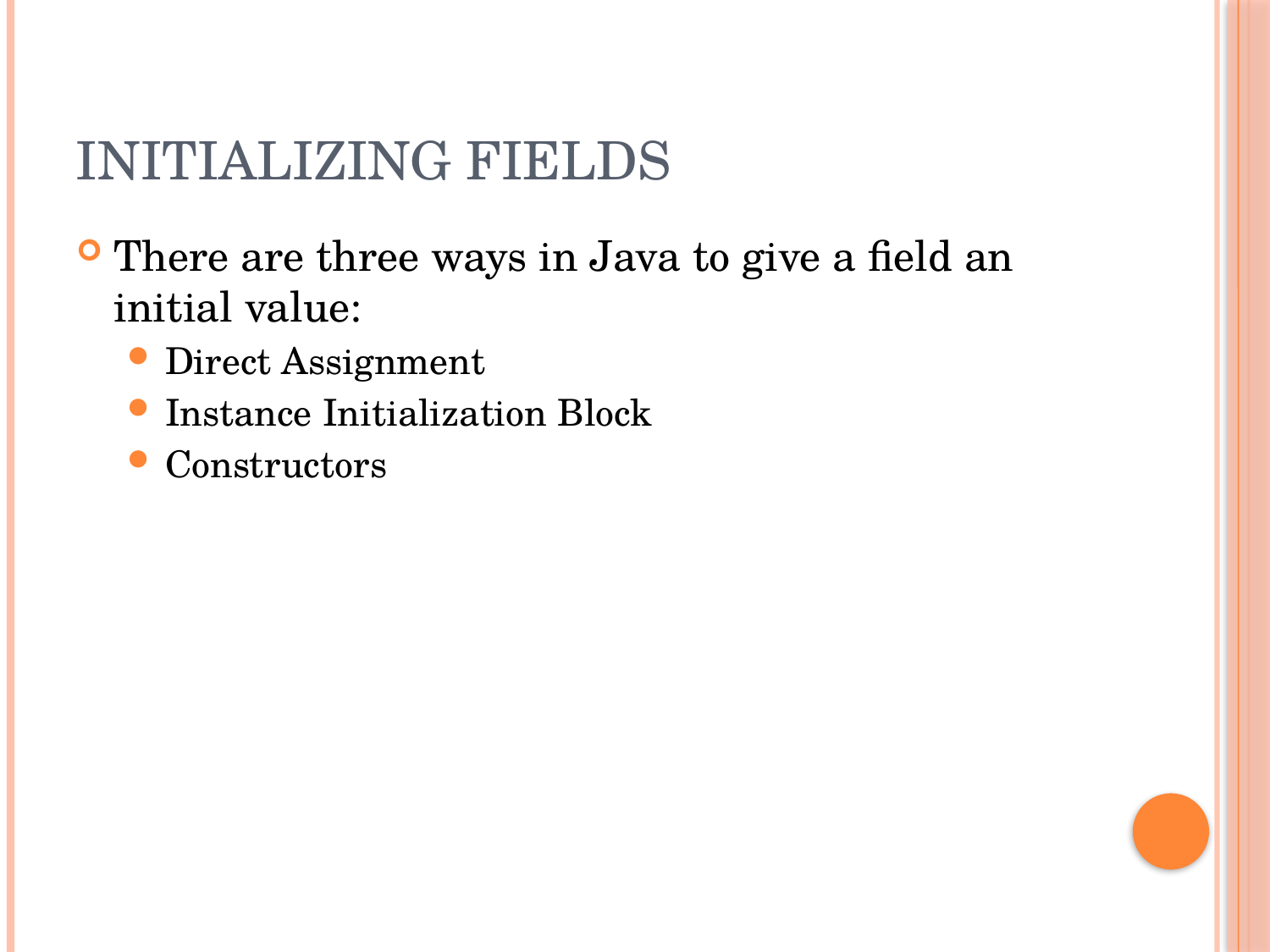

# Initializing Fields
There are three ways in Java to give a field an initial value:
Direct Assignment
Instance Initialization Block
Constructors